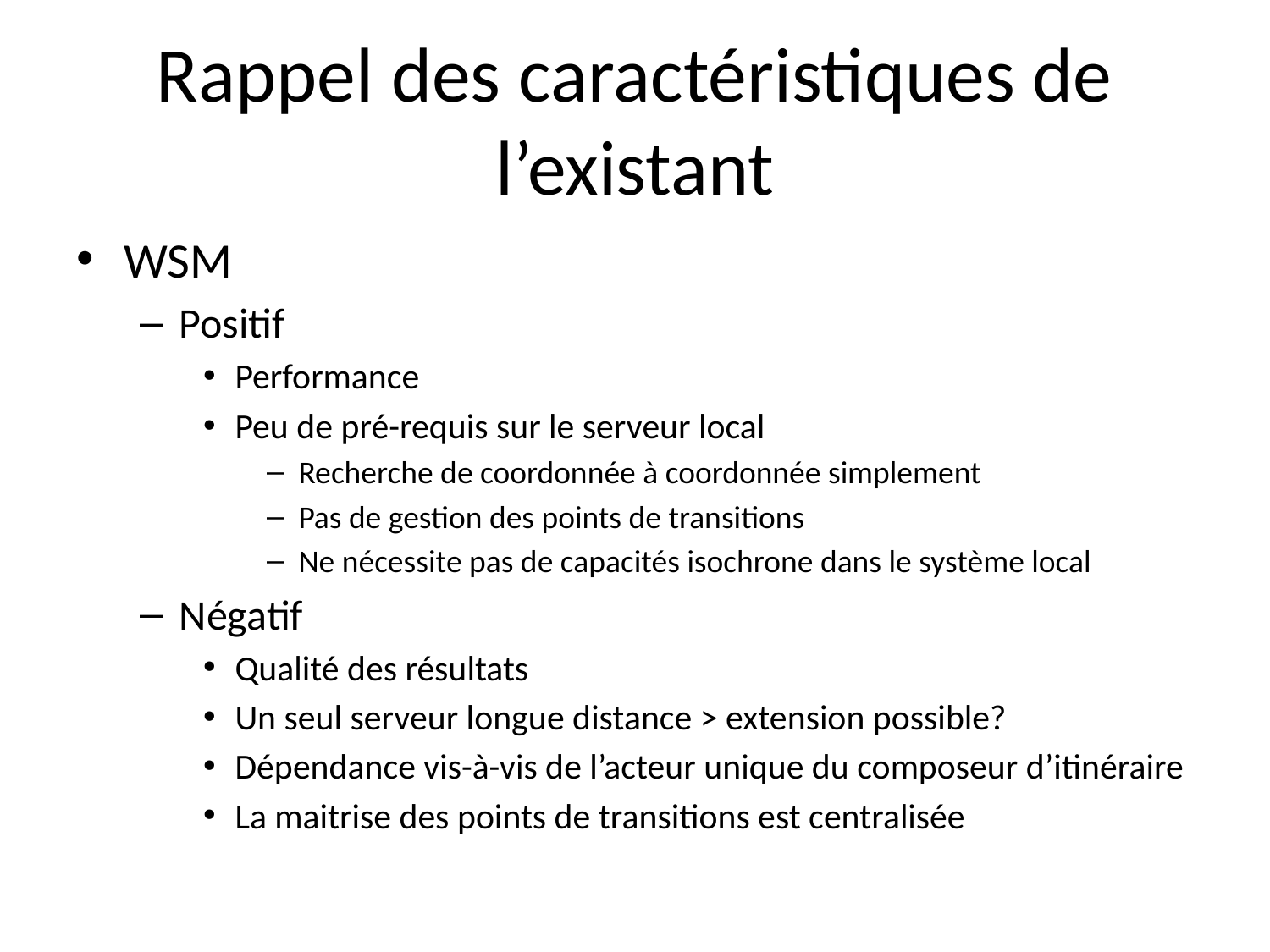

# Rappel des caractéristiques de l’existant
WSM
Positif
Performance
Peu de pré-requis sur le serveur local
Recherche de coordonnée à coordonnée simplement
Pas de gestion des points de transitions
Ne nécessite pas de capacités isochrone dans le système local
Négatif
Qualité des résultats
Un seul serveur longue distance > extension possible?
Dépendance vis-à-vis de l’acteur unique du composeur d’itinéraire
La maitrise des points de transitions est centralisée